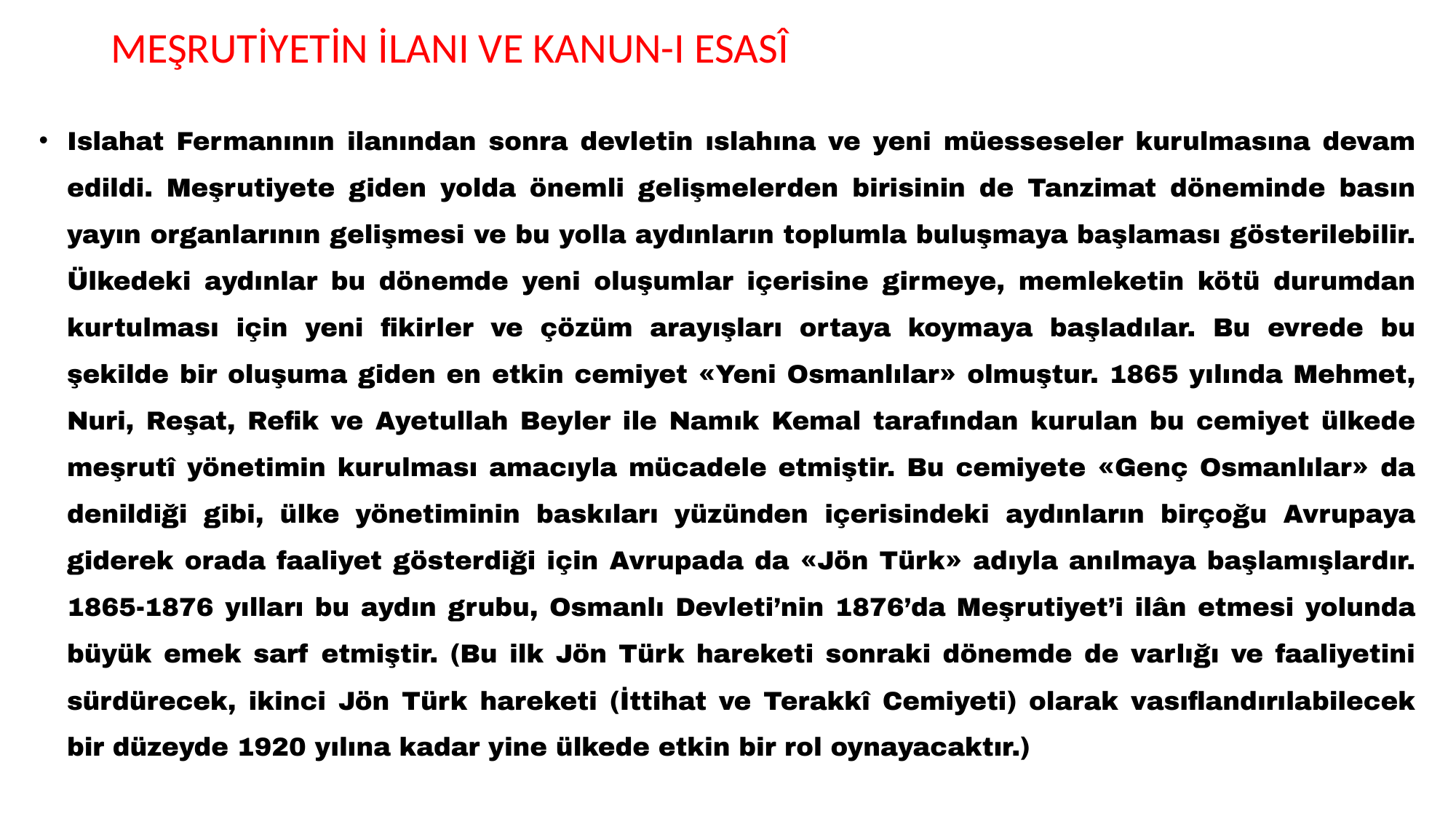

# MEŞRUTİYETİN İLANI VE KANUN-I ESASÎ
Islahat Fermanının ilanından sonra devletin ıslahına ve yeni müesseseler kurulmasına devam edildi. Meşrutiyete giden yolda önemli gelişmelerden birisinin de Tanzimat döneminde basın yayın organlarının gelişmesi ve bu yolla aydınların toplumla buluşmaya başlaması gösterilebilir. Ülkedeki aydınlar bu dönemde yeni oluşumlar içerisine girmeye, memleketin kötü durumdan kurtulması için yeni fikirler ve çözüm arayışları ortaya koymaya başladılar. Bu evrede bu şekilde bir oluşuma giden en etkin cemiyet «Yeni Osmanlılar» olmuştur. 1865 yılında Mehmet, Nuri, Reşat, Refik ve Ayetullah Beyler ile Namık Kemal tarafından kurulan bu cemiyet ülkede meşrutî yönetimin kurulması amacıyla mücadele etmiştir. Bu cemiyete «Genç Osmanlılar» da denildiği gibi, ülke yönetiminin baskıları yüzünden içerisindeki aydınların birçoğu Avrupaya giderek orada faaliyet gösterdiği için Avrupada da «Jön Türk» adıyla anılmaya başlamışlardır. 1865-1876 yılları bu aydın grubu, Osmanlı Devleti’nin 1876’da Meşrutiyet’i ilân etmesi yolunda büyük emek sarf etmiştir. (Bu ilk Jön Türk hareketi sonraki dönemde de varlığı ve faaliyetini sürdürecek, ikinci Jön Türk hareketi (İttihat ve Terakkî Cemiyeti) olarak vasıflandırılabilecek bir düzeyde 1920 yılına kadar yine ülkede etkin bir rol oynayacaktır.)